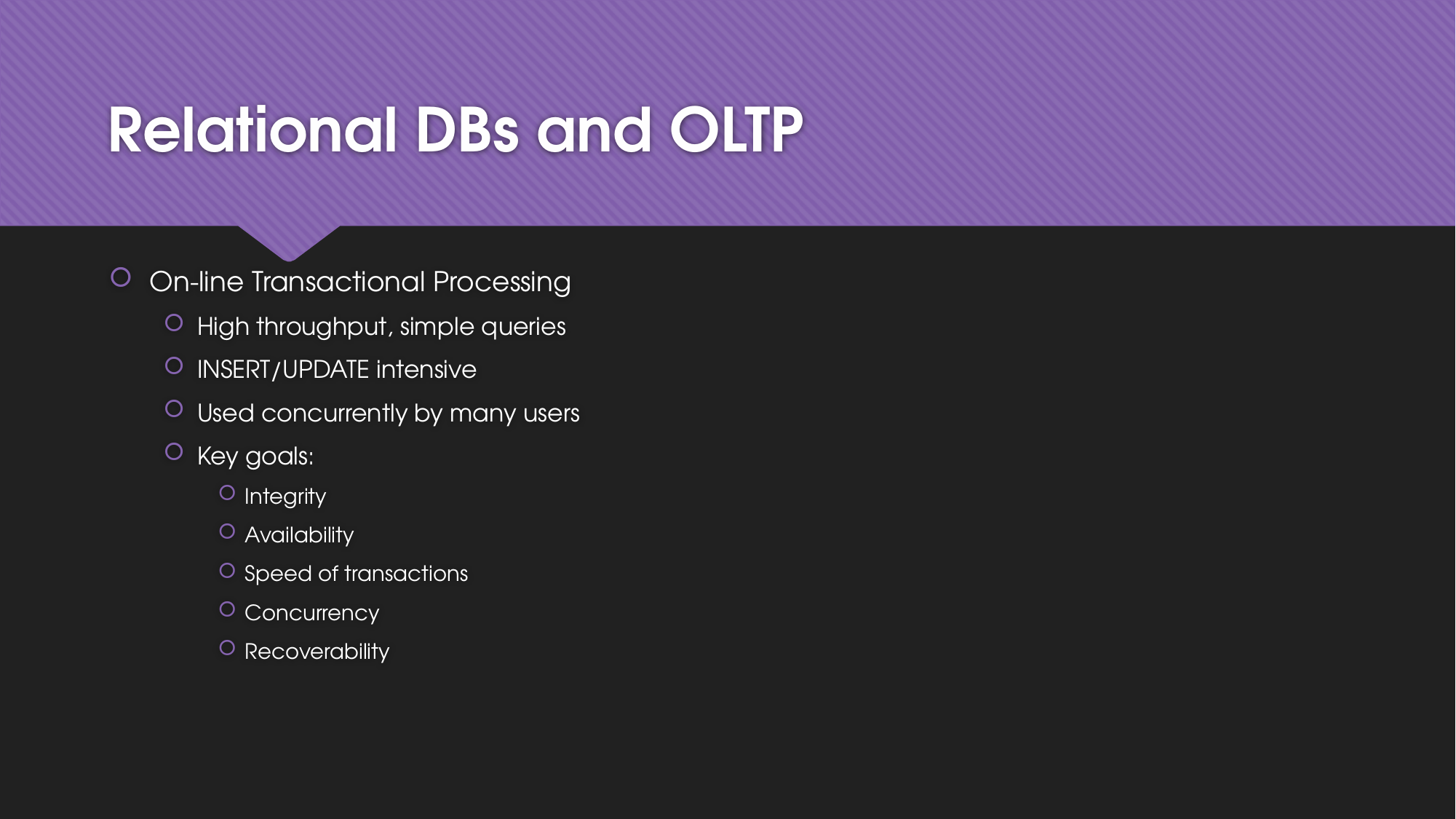

# Relational DBs and OLTP
On-line Transactional Processing
High throughput, simple queries
INSERT/UPDATE intensive
Used concurrently by many users
Key goals:
Integrity
Availability
Speed of transactions
Concurrency
Recoverability